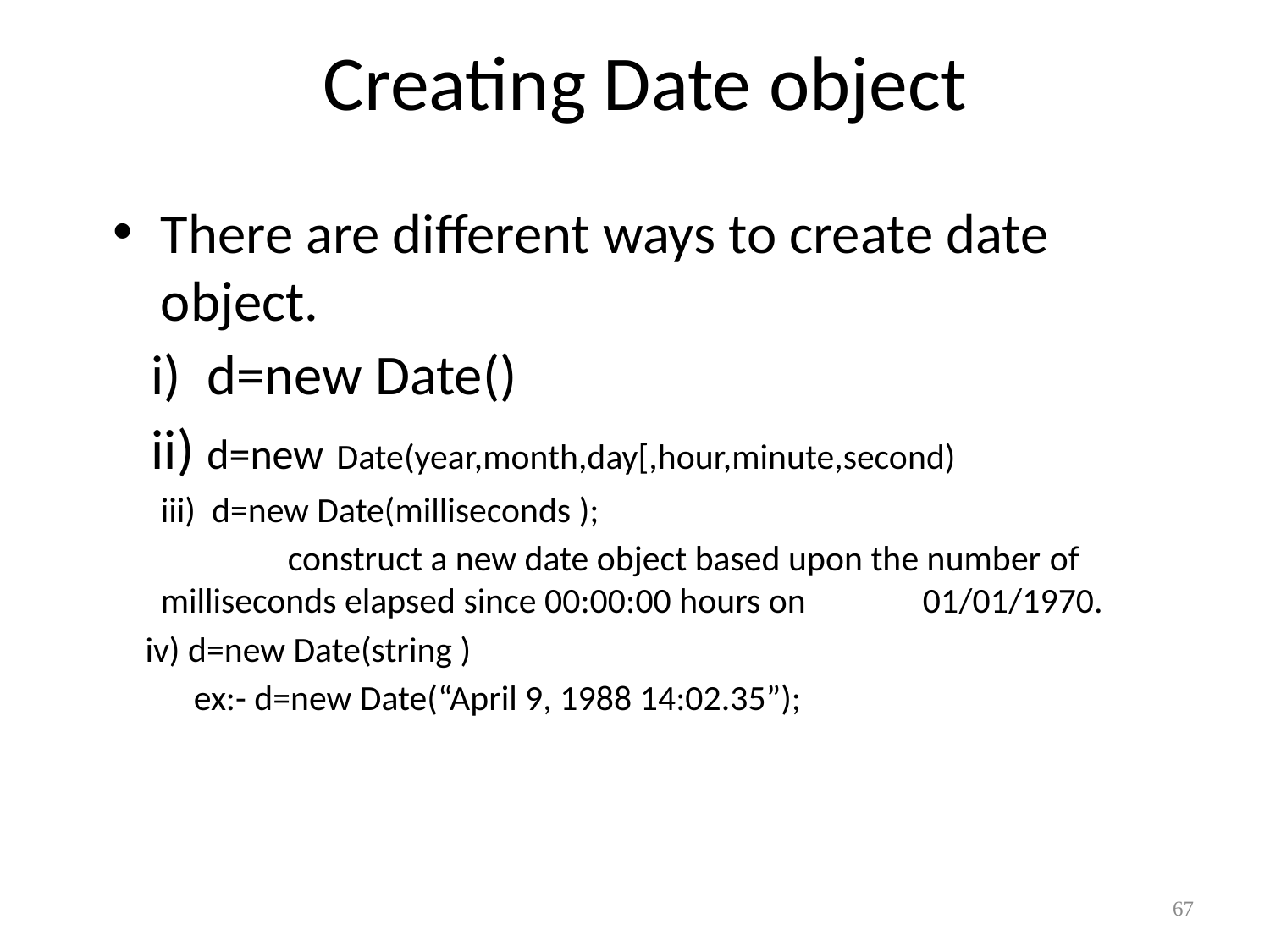

# Creating Date object
There are different ways to create date object.
   i)  d=new Date()
   ii) d=new Date(year,month,day[,hour,minute,second)
	iii)  d=new Date(milliseconds );
		construct a new date object based upon the number 	of milliseconds elapsed since 00:00:00 hours on 	01/01/1970.
    iv) d=new Date(string )
          ex:- d=new Date(“April 9, 1988 14:02.35”);

67